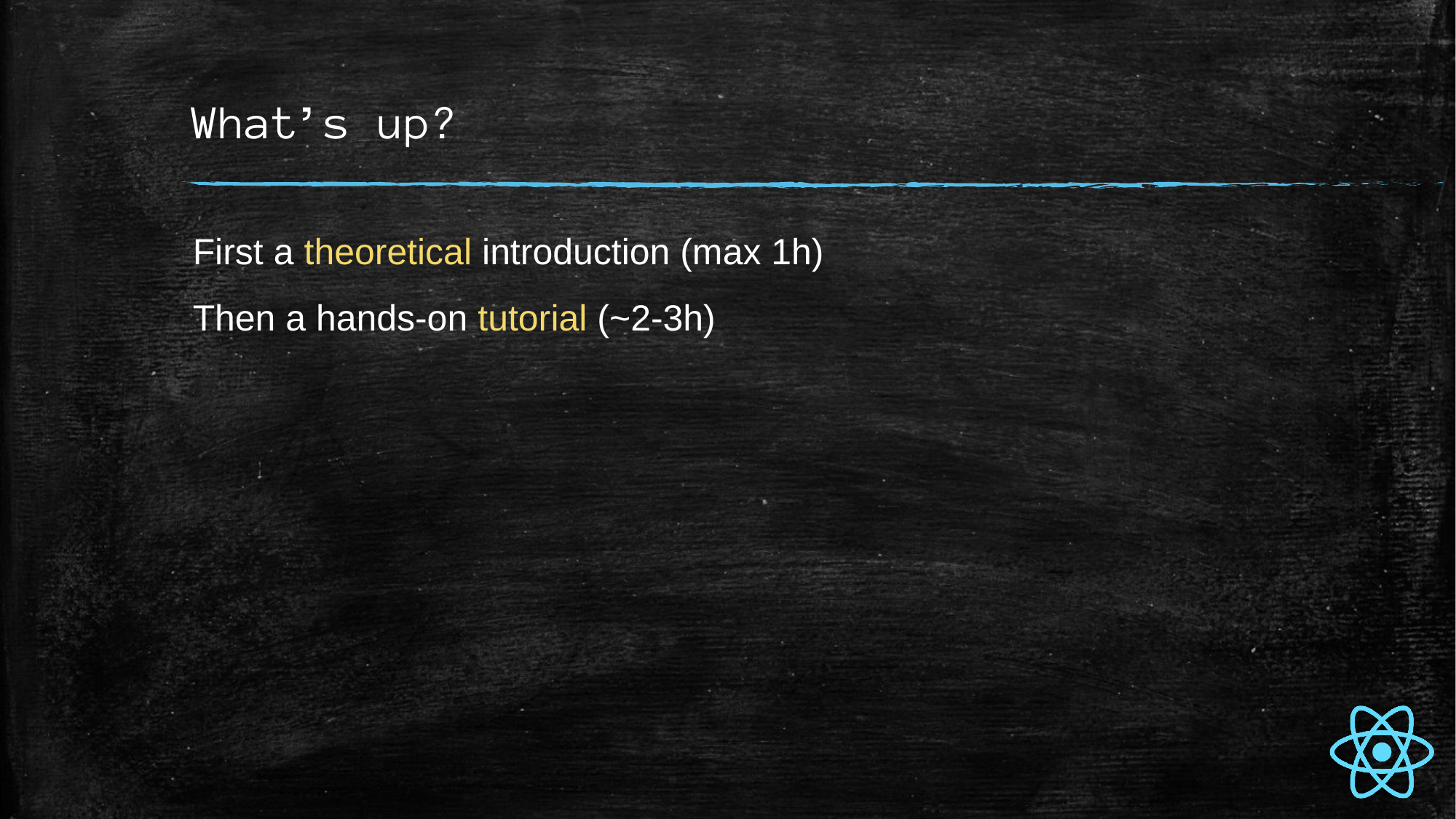

# What’s up?
First a theoretical introduction (max 1h)
Then a hands-on tutorial (~2-3h)